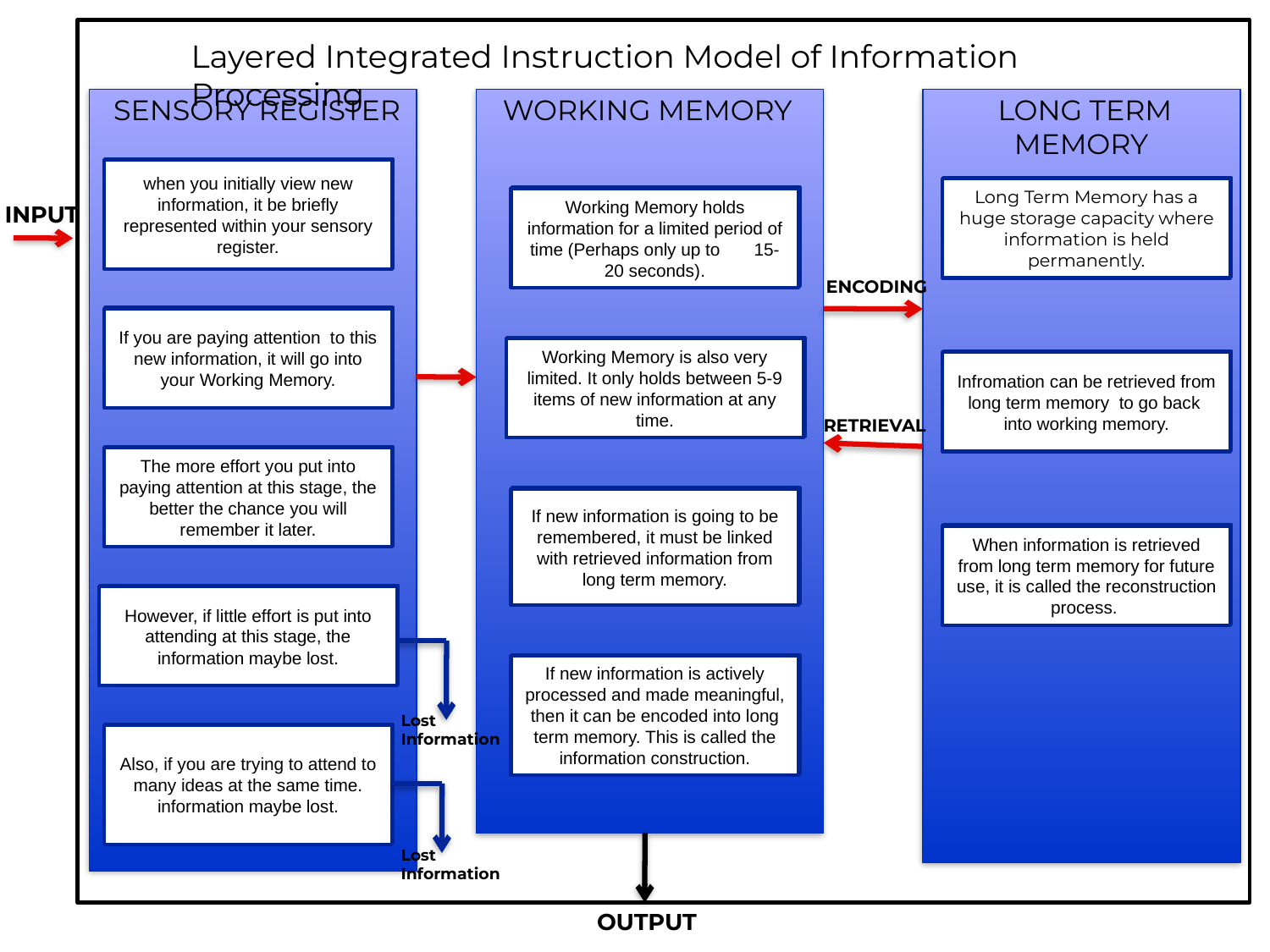

Layered Integrated Instruction Model of Information Processing
SENSORY REGISTER
WORKING MEMORY
 LONG TERM MEMORY

when you initially view new information, it be briefly represented within your sensory register.

Long Term Memory has a huge storage capacity where information is held permanently.

Working Memory holds information for a limited period of time (Perhaps only up to       15-20 seconds).
INPUT

ENCODING

If you are paying attention  to this new information, it will go into your Working Memory.

Working Memory is also very limited. It only holds between 5-9 items of new information at any time.

Infromation can be retrieved from long term memory  to go back  into working memory.
 RETRIEVAL

The more effort you put into paying attention at this stage, the better the chance you will remember it later.

If new information is going to be remembered, it must be linked with retrieved information from long term memory.

When information is retrieved from long term memory for future use, it is called the reconstruction process.

However, if little effort is put into attending at this stage, the information maybe lost.

If new information is actively processed and made meaningful, then it can be encoded into long term memory. This is called the information construction.
Lost Information

Also, if you are trying to attend to many ideas at the same time. information maybe lost.
Lost Information
OUTPUT